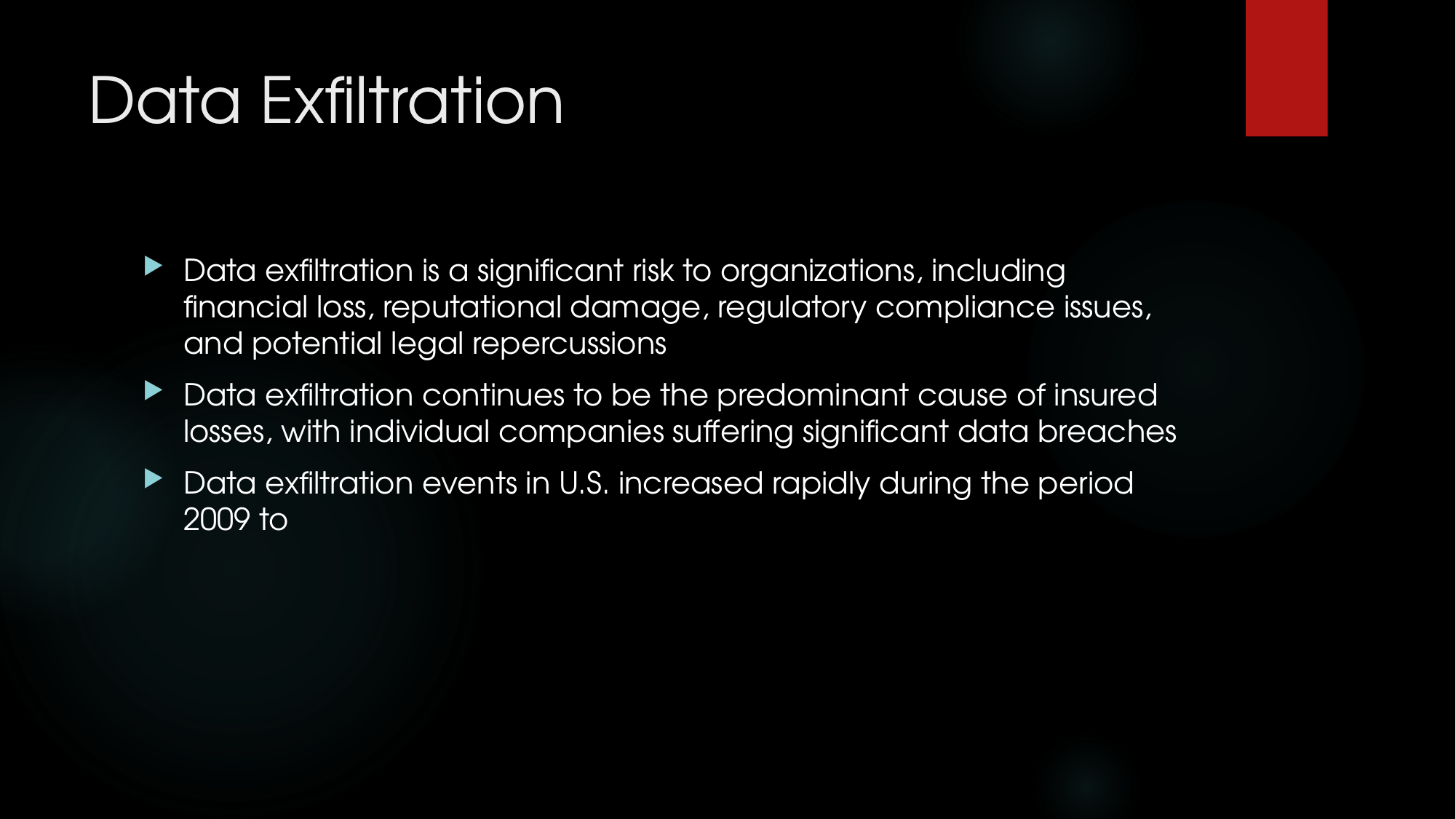

# Data Exfiltration
Data exfiltration is a significant risk to organizations, including financial loss, reputational damage, regulatory compliance issues, and potential legal repercussions
Data exfiltration continues to be the predominant cause of insured losses, with individual companies suffering significant data breaches
Data exfiltration events in U.S. increased rapidly during the period 2009 to